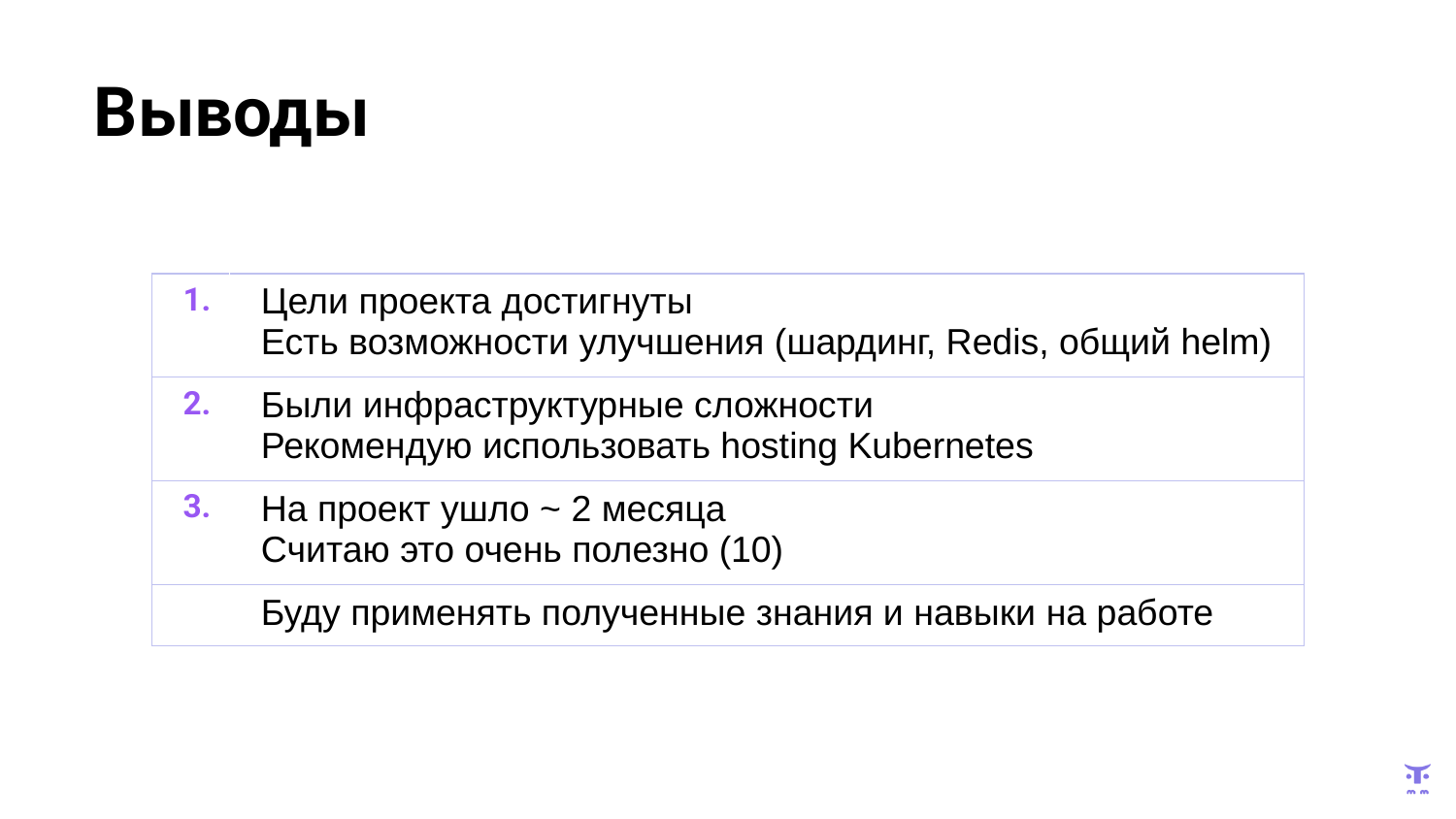

# Выводы

| 1. | Цели проекта достигнуты Есть возможности улучшения (шардинг, Redis, общий helm) |
| --- | --- |
| 2. | Были инфраструктурные сложности Рекомендую использовать hosting Kubernetes |
| 3. | На проект ушло ~ 2 месяца Считаю это очень полезно (10) |
|  | Буду применять полученные знания и навыки на работе |